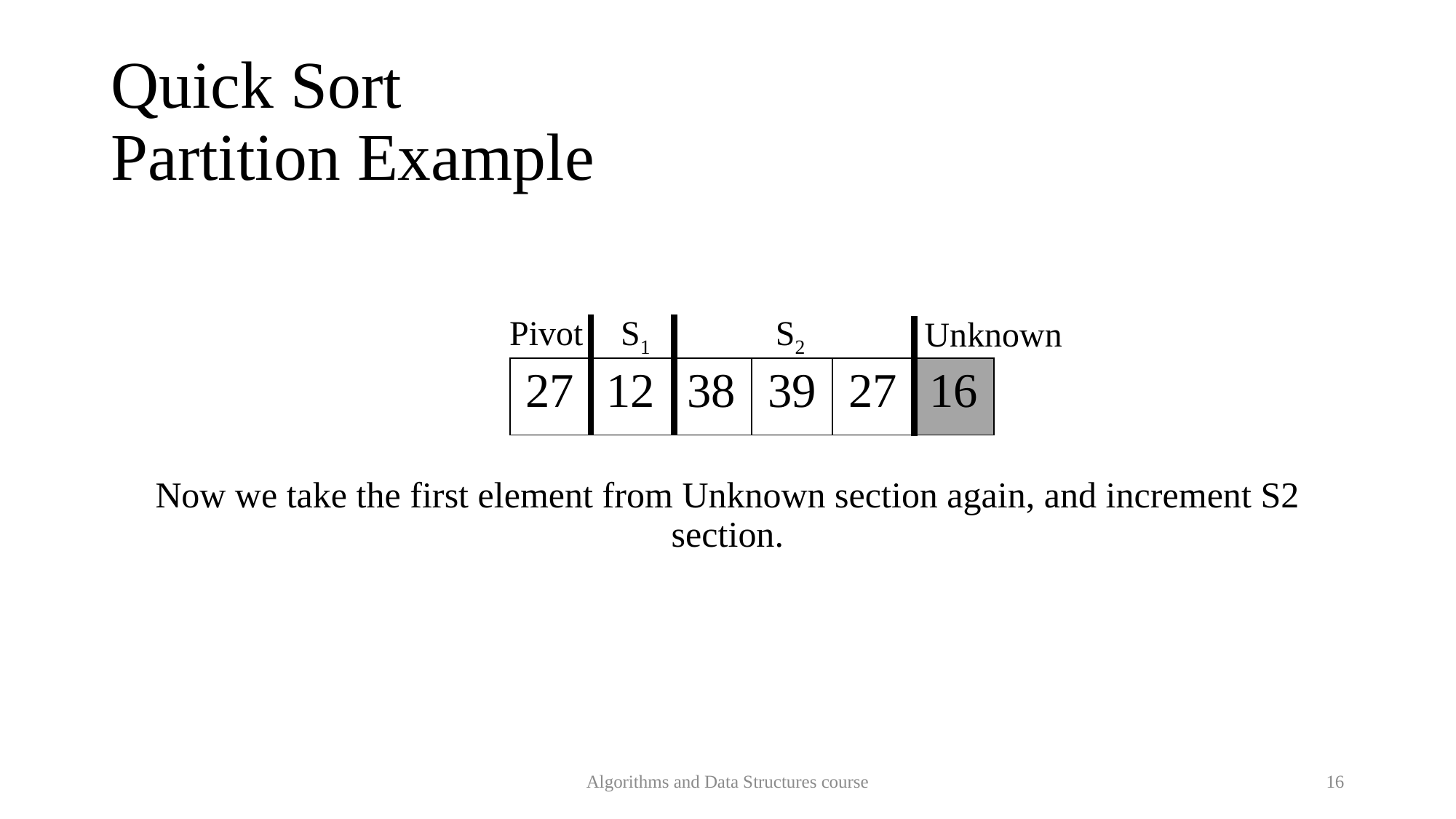

Quick Sort
Partition Example
S1
Pivot
S2
Unknown
| 27 | 12 | 38 | 39 | 27 | 16 |
| --- | --- | --- | --- | --- | --- |
Now we take the first element from Unknown section again, and increment S2 section.
Algorithms and Data Structures course
16